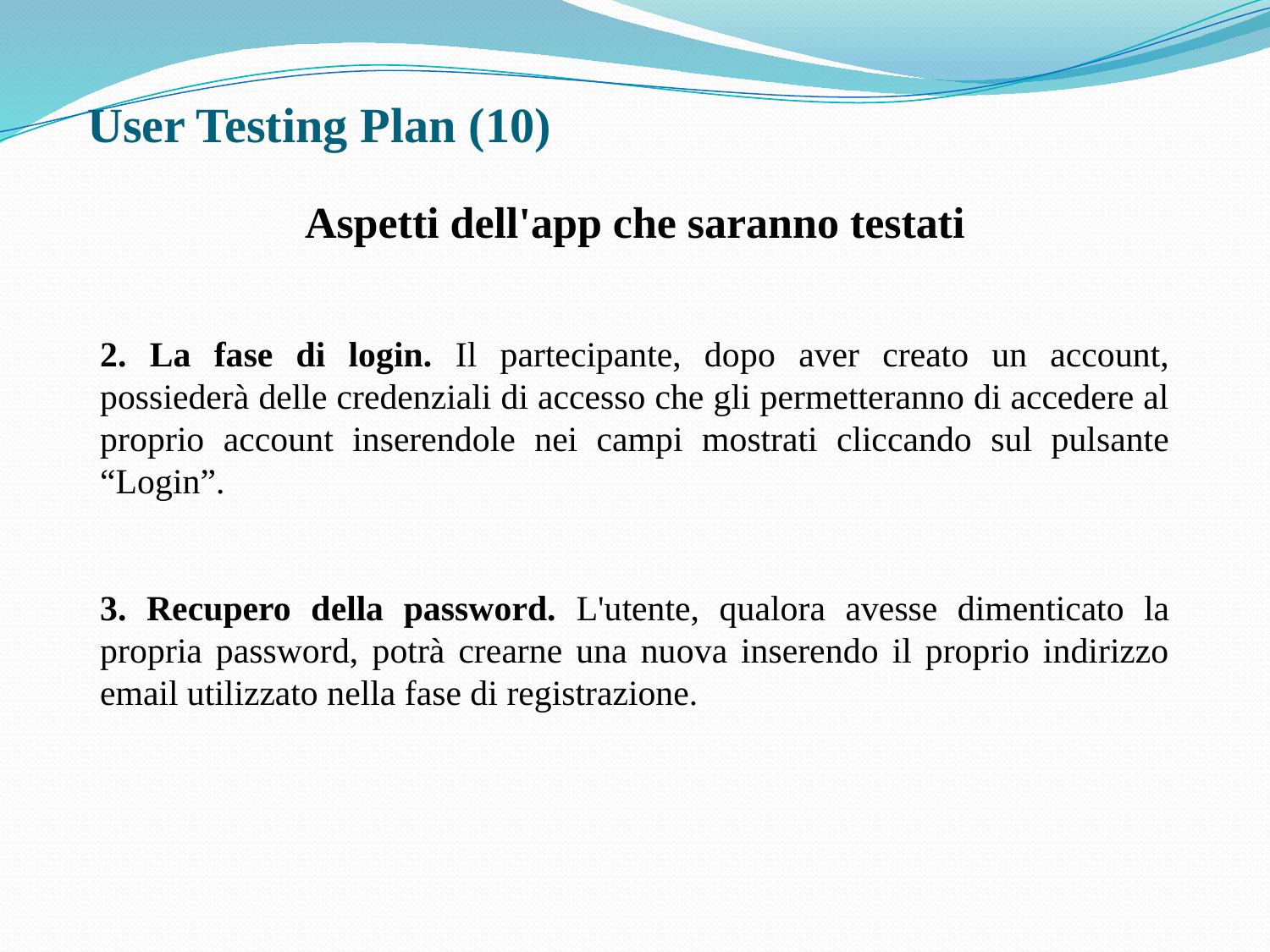

# User Testing Plan (10)
Aspetti dell'app che saranno testati

2. La fase di login. Il partecipante, dopo aver creato un account, possiederà delle credenziali di accesso che gli permetteranno di accedere al proprio account inserendole nei campi mostrati cliccando sul pulsante “Login”.

3. Recupero della password. L'utente, qualora avesse dimenticato la propria password, potrà crearne una nuova inserendo il proprio indirizzo email utilizzato nella fase di registrazione.